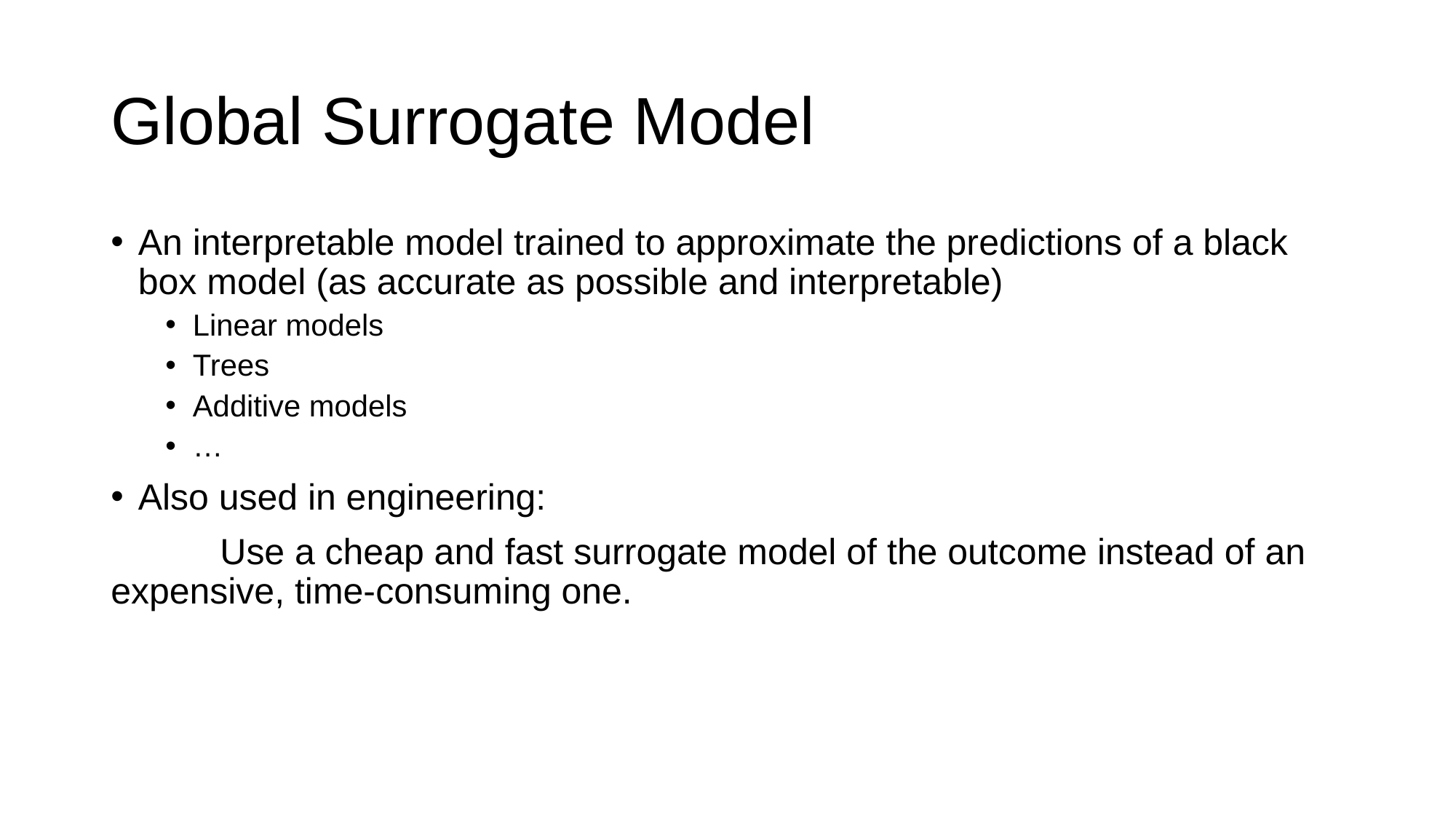

# Global Surrogate Model
An interpretable model trained to approximate the predictions of a black box model (as accurate as possible and interpretable)
Linear models
Trees
Additive models
…
Also used in engineering:
	Use a cheap and fast surrogate model of the outcome instead of an expensive, time-consuming one.